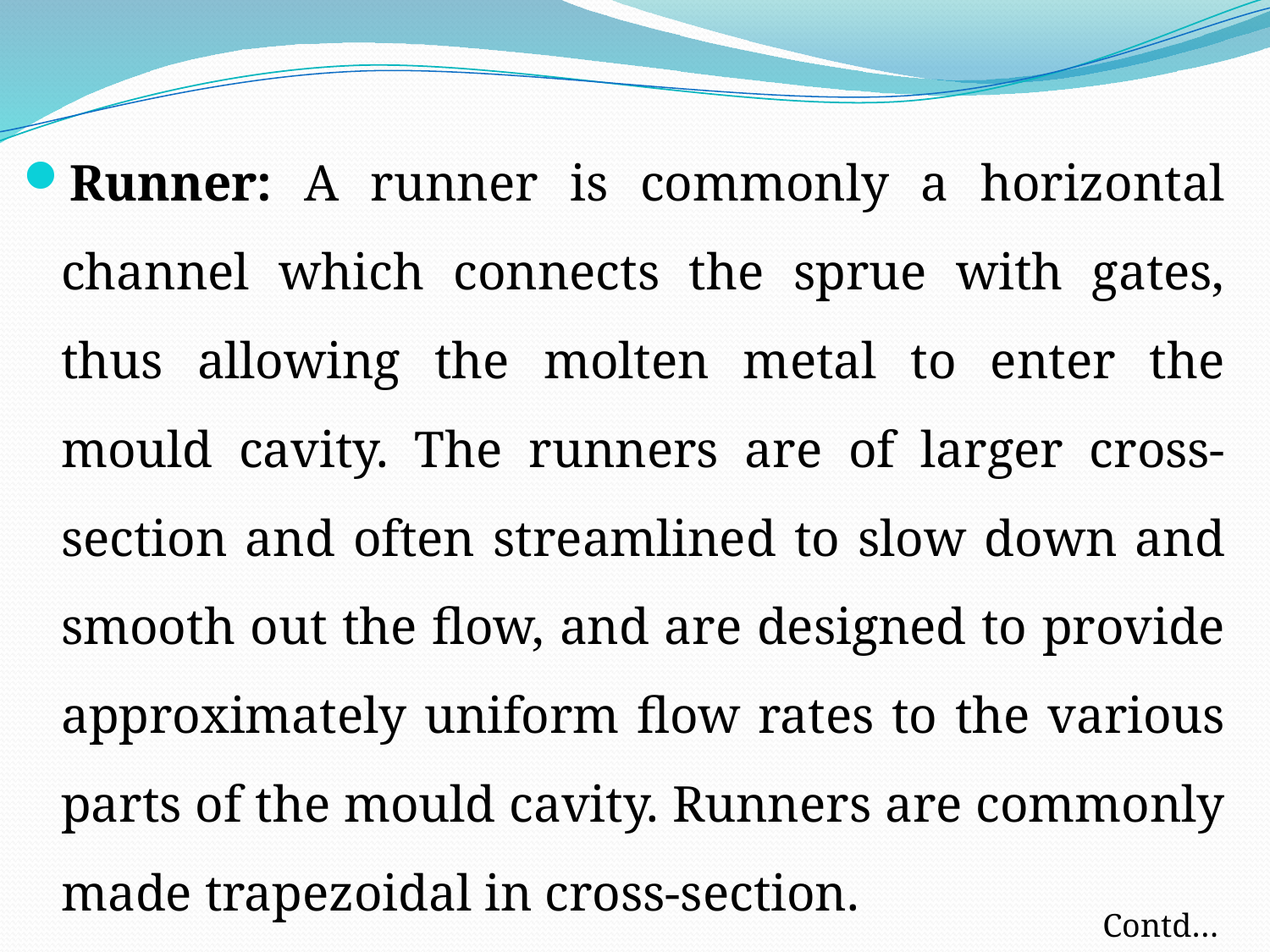

Runner: A runner is commonly a horizontal channel which connects the sprue with gates, thus allowing the molten metal to enter the mould cavity. The runners are of larger cross-section and often streamlined to slow down and smooth out the flow, and are designed to provide approximately uniform flow rates to the various parts of the mould cavity. Runners are commonly made trapezoidal in cross-section.
Contd…